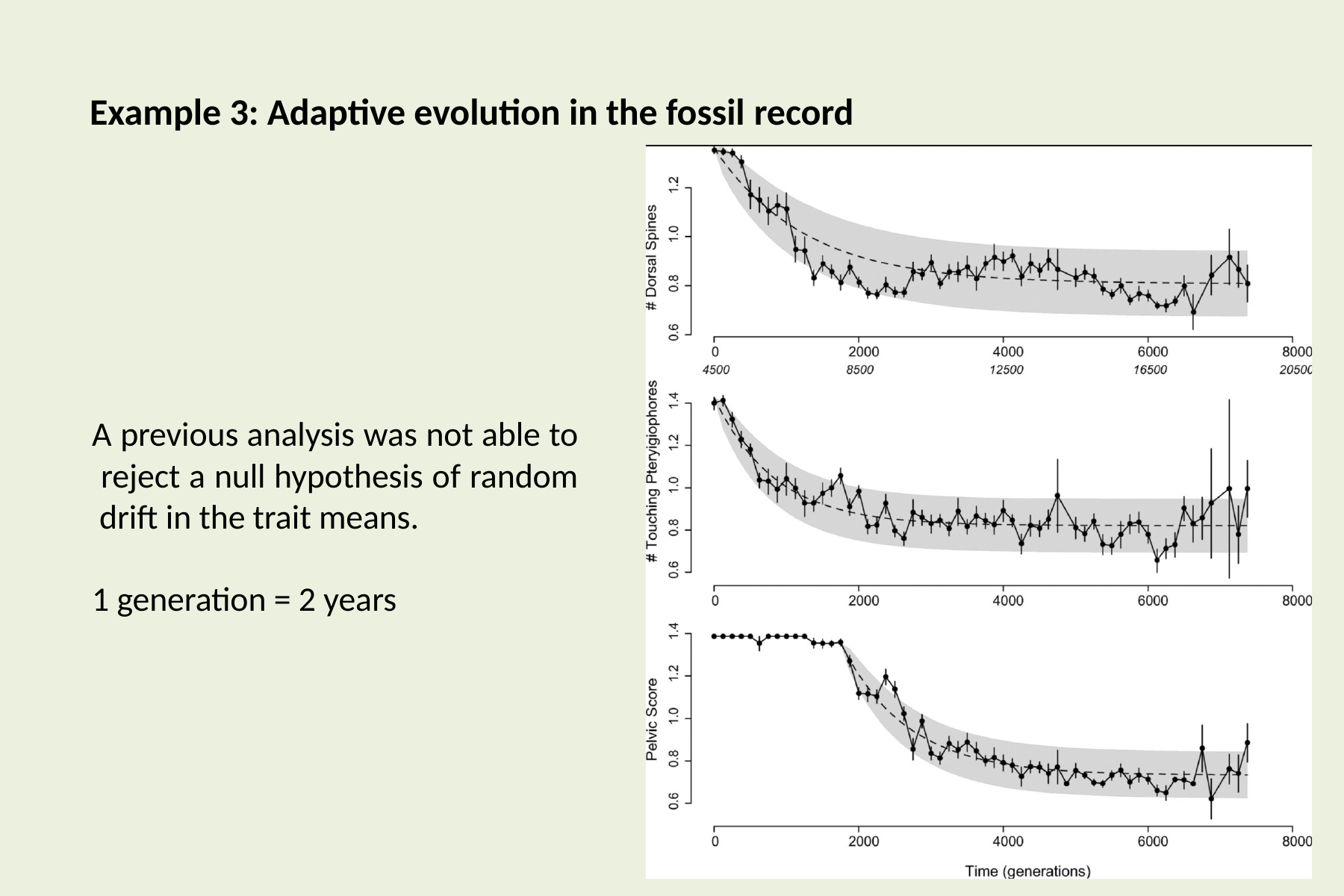

# Example 3: Adaptive evolution in the fossil record

A previous analysis was not able to  reject a null hypothesis of random  drift in the trait means.

1 generation = 2 years